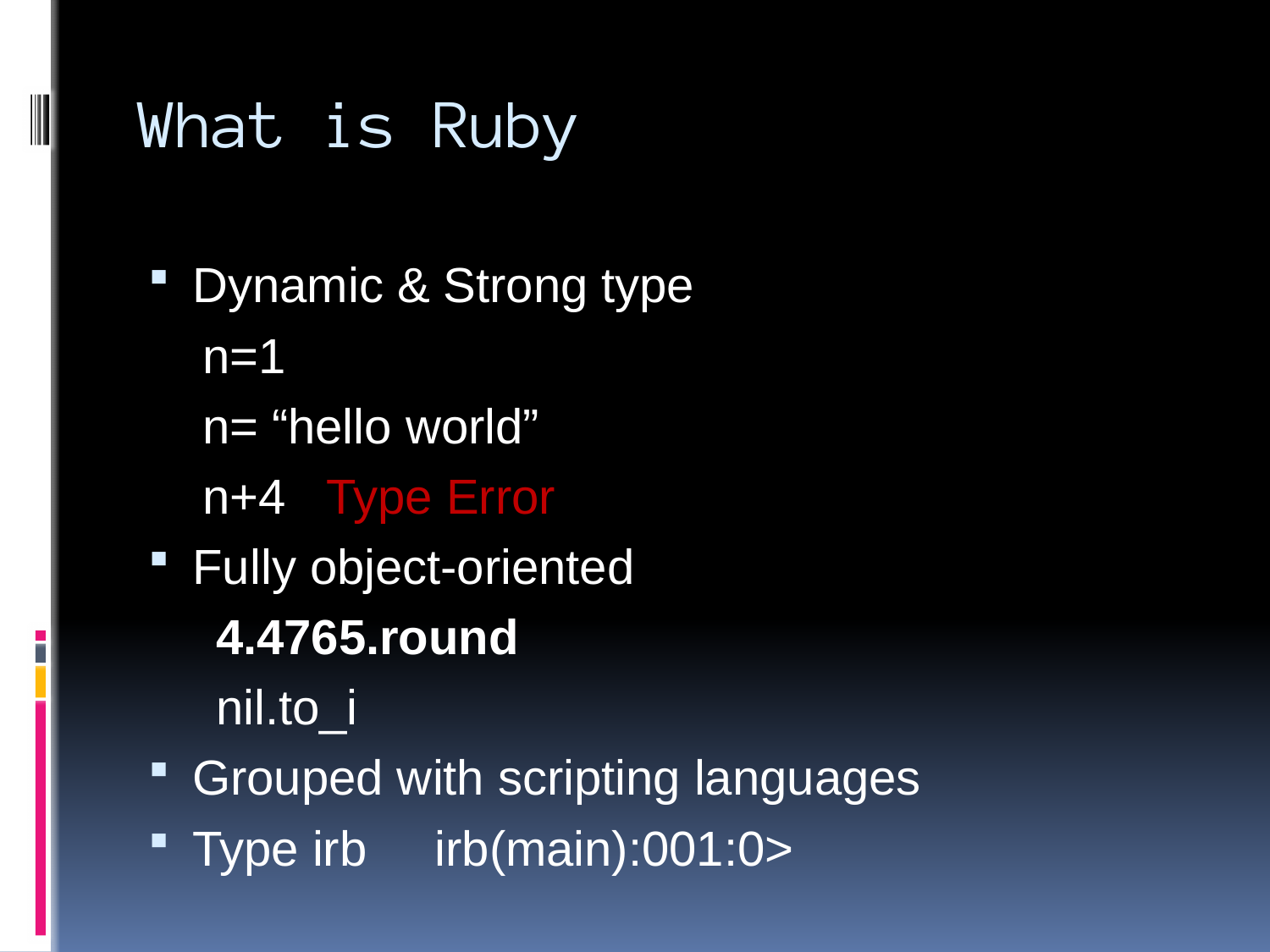

# What is Ruby
Dynamic & Strong type
    n=1
    n= “hello world”
    n+4   Type Error
Fully object-oriented
     4.4765.round
     nil.to_i
Grouped with scripting languages
Type irb     irb(main):001:0>